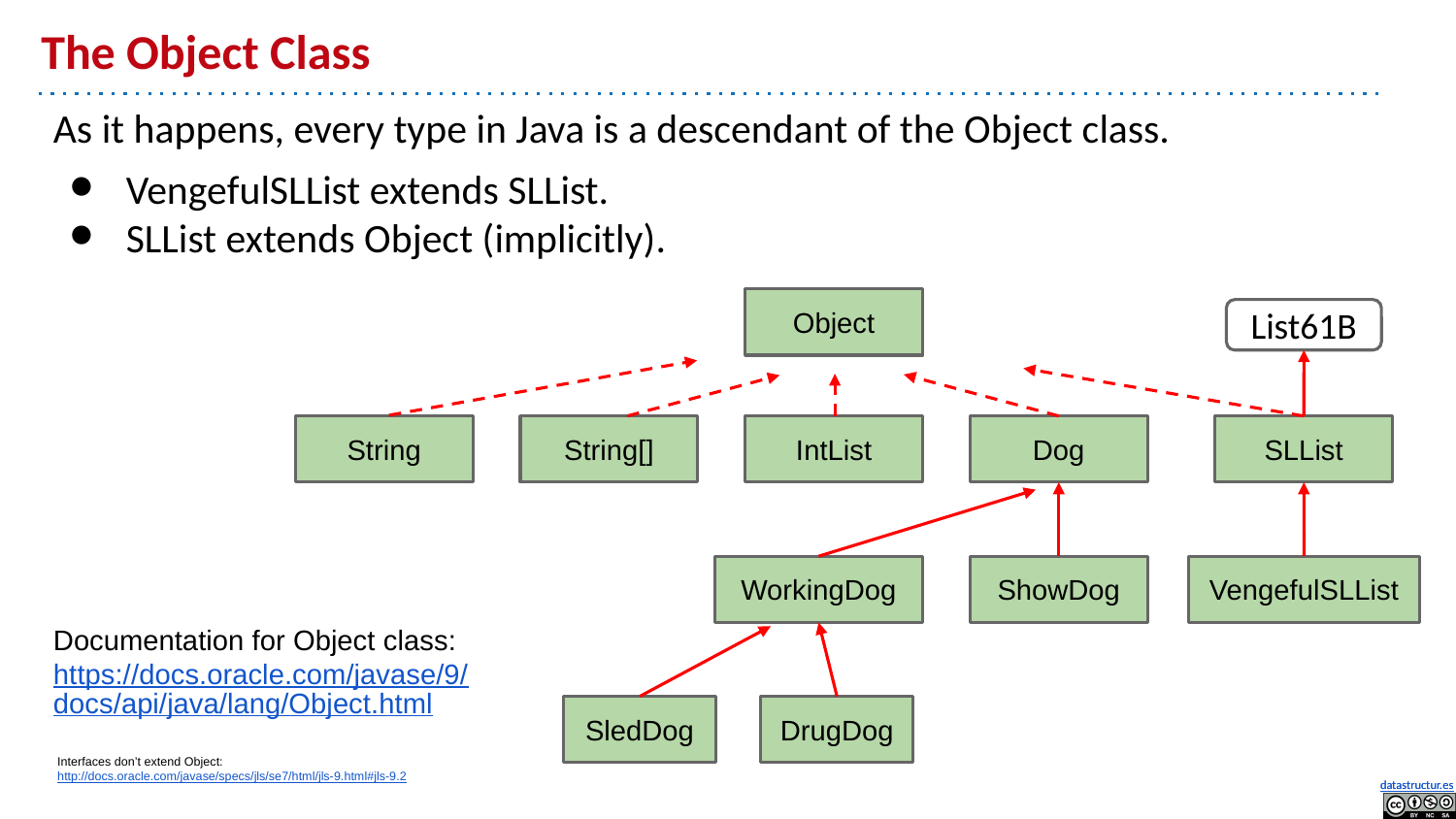

# The Object Class
As it happens, every type in Java is a descendant of the Object class.
VengefulSLList extends SLList.
SLList extends Object (implicitly).
Object
List61B
String
String[]
IntList
Dog
SLList
WorkingDog
ShowDog
VengefulSLList
Documentation for Object class: https://docs.oracle.com/javase/9/docs/api/java/lang/Object.html

SledDog
DrugDog
Interfaces don’t extend Object:
http://docs.oracle.com/javase/specs/jls/se7/html/jls-9.html#jls-9.2